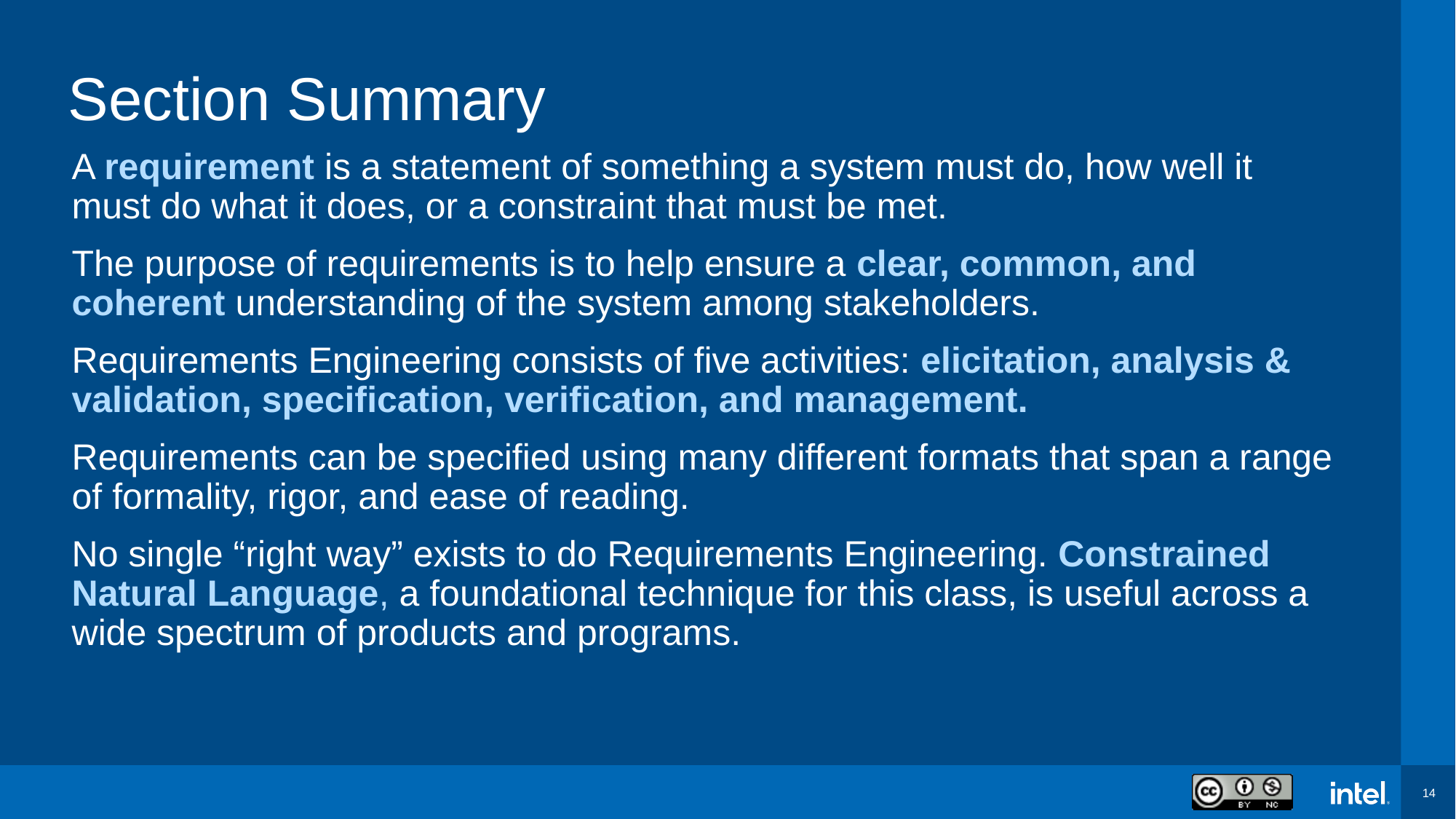

# Section Summary
A requirement is a statement of something a system must do, how well it must do what it does, or a constraint that must be met.
The purpose of requirements is to help ensure a clear, common, and coherent understanding of the system among stakeholders.
Requirements Engineering consists of five activities: elicitation, analysis & validation, specification, verification, and management.
Requirements can be specified using many different formats that span a range of formality, rigor, and ease of reading.
No single “right way” exists to do Requirements Engineering. Constrained Natural Language, a foundational technique for this class, is useful across a wide spectrum of products and programs.